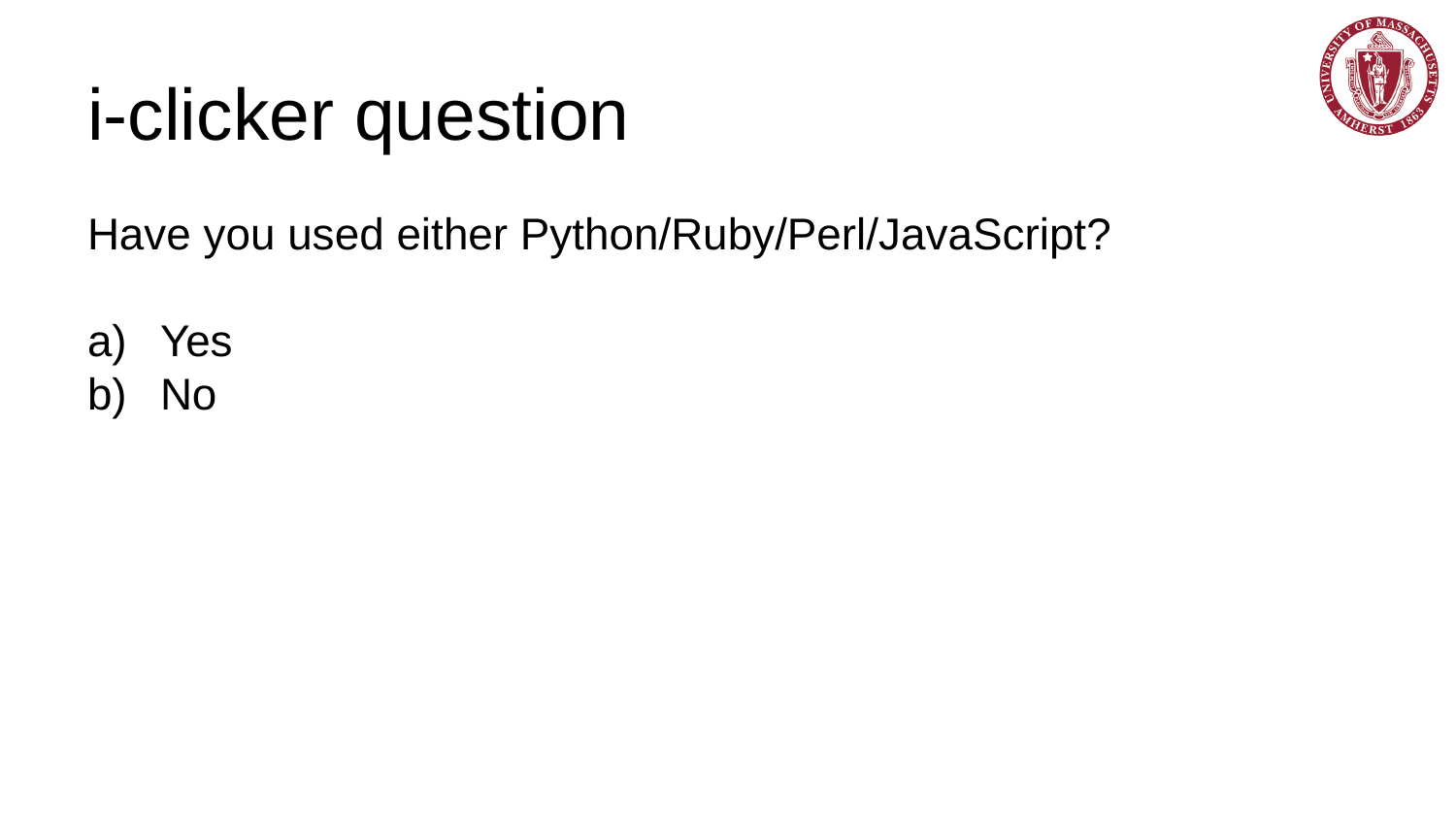

# i-clicker question
Have you used either Python/Ruby/Perl/JavaScript?

Yes
No